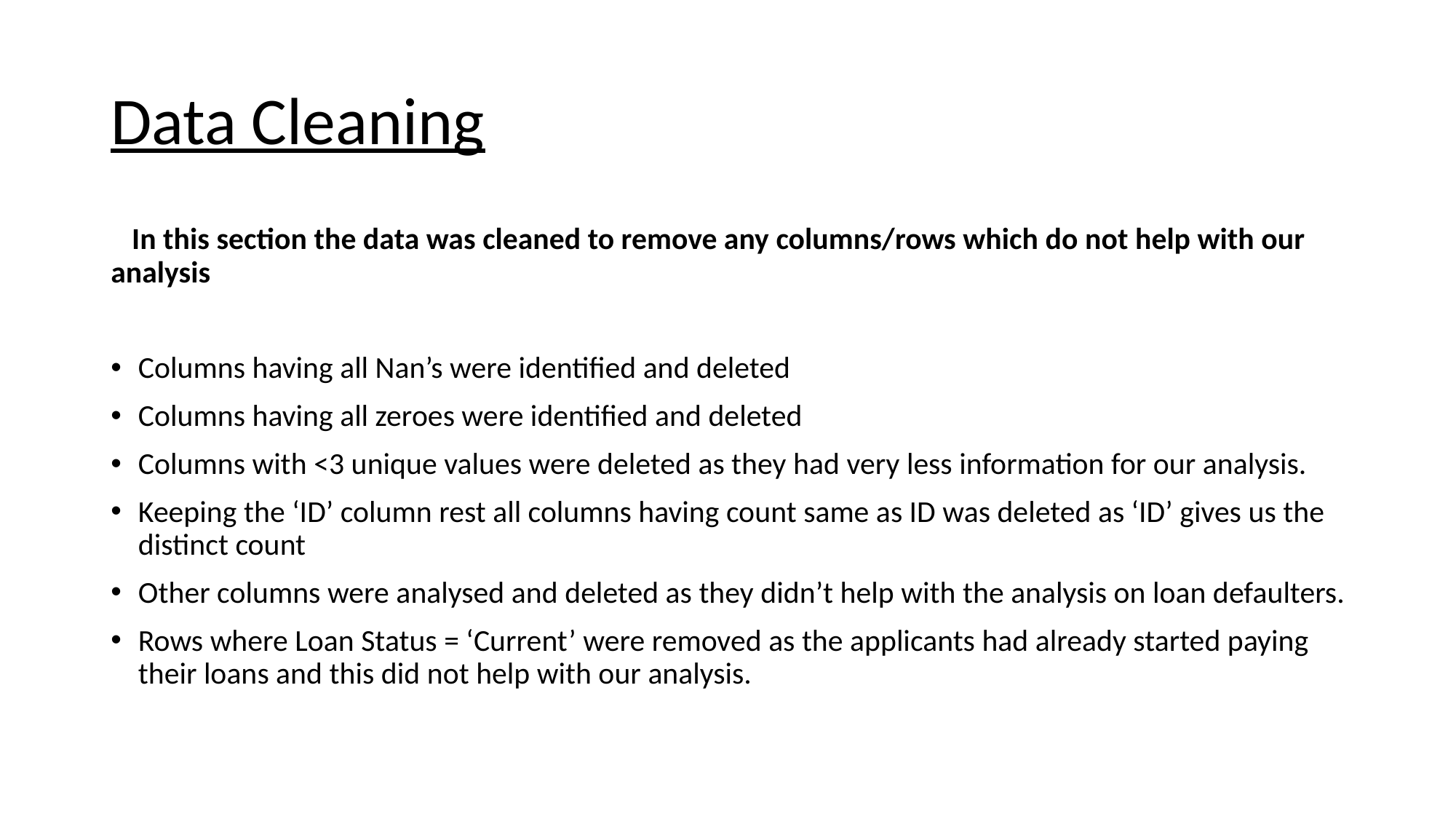

# Data Cleaning
   In this section the data was cleaned to remove any columns/rows which do not help with our analysis

Columns having all Nan’s were identified and deleted
Columns having all zeroes were identified and deleted
Columns with <3 unique values were deleted as they had very less information for our analysis.
Keeping the ‘ID’ column rest all columns having count same as ID was deleted as ‘ID’ gives us the distinct count
Other columns were analysed and deleted as they didn’t help with the analysis on loan defaulters.
Rows where Loan Status = ‘Current’ were removed as the applicants had already started paying their loans and this did not help with our analysis.